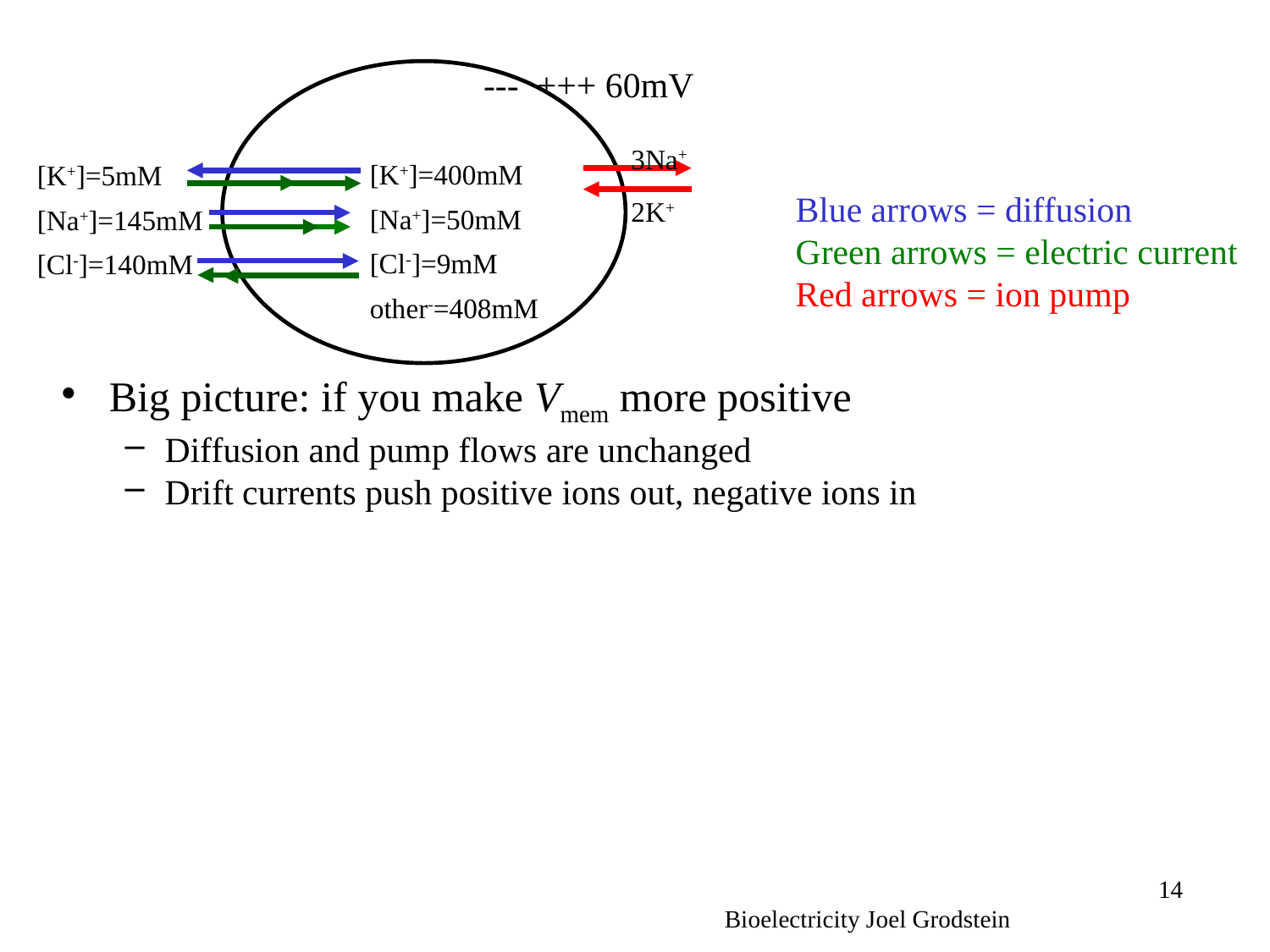

---  +++ 60mV
3Na+
2K+
[K+]=400mM
[Na+]=50mM
[Cl-]=9mM
other-=408mM
[K+]=5mM
[Na+]=145mM
[Cl-]=140mM
Blue arrows = diffusion
Green arrows = electric current
Red arrows = ion pump
Big picture: if you make Vmem more positive
Diffusion and pump flows are unchanged
Drift currents push positive ions out, negative ions in

Bioelectricity Joel Grodstein